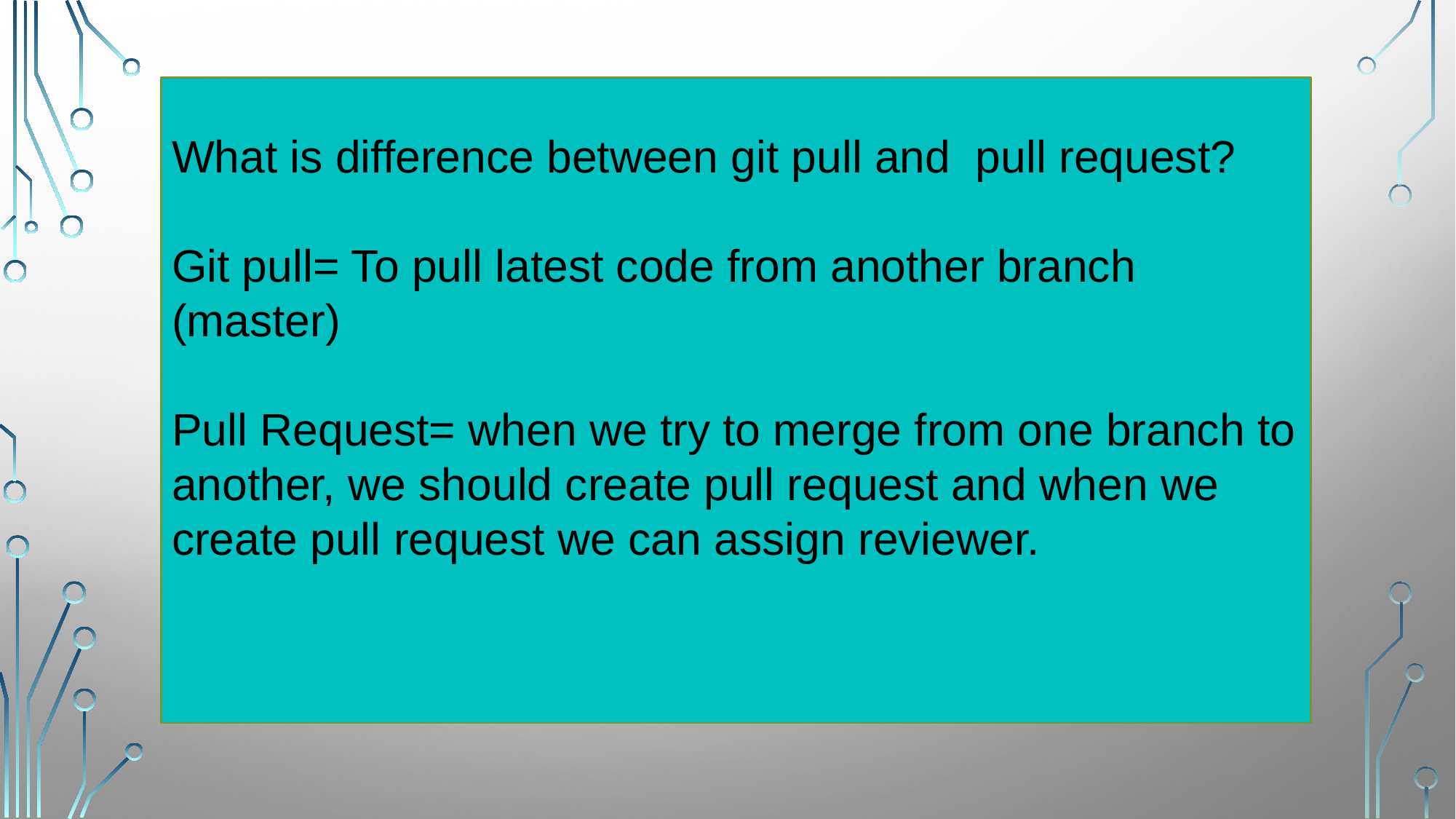

What is difference between git pull and  pull request?

Git pull= To pull latest code from another branch (master)

Pull Request= when we try to merge from one branch to another, we should create pull request and when we create pull request we can assign reviewer.